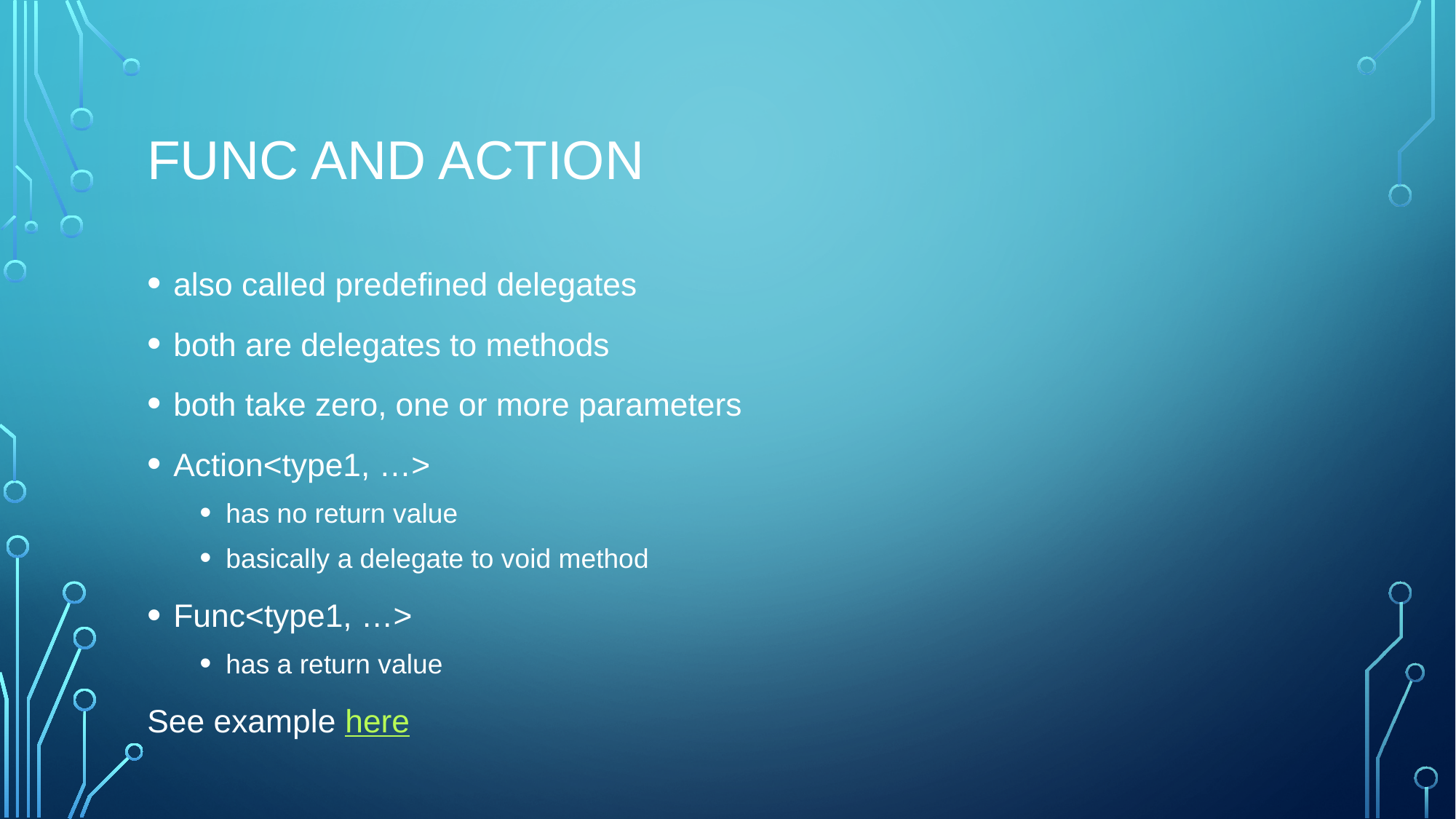

# Func and action
also called predefined delegates
both are delegates to methods
both take zero, one or more parameters
Action<type1, …>
has no return value
basically a delegate to void method
Func<type1, …>
has a return value
See example here